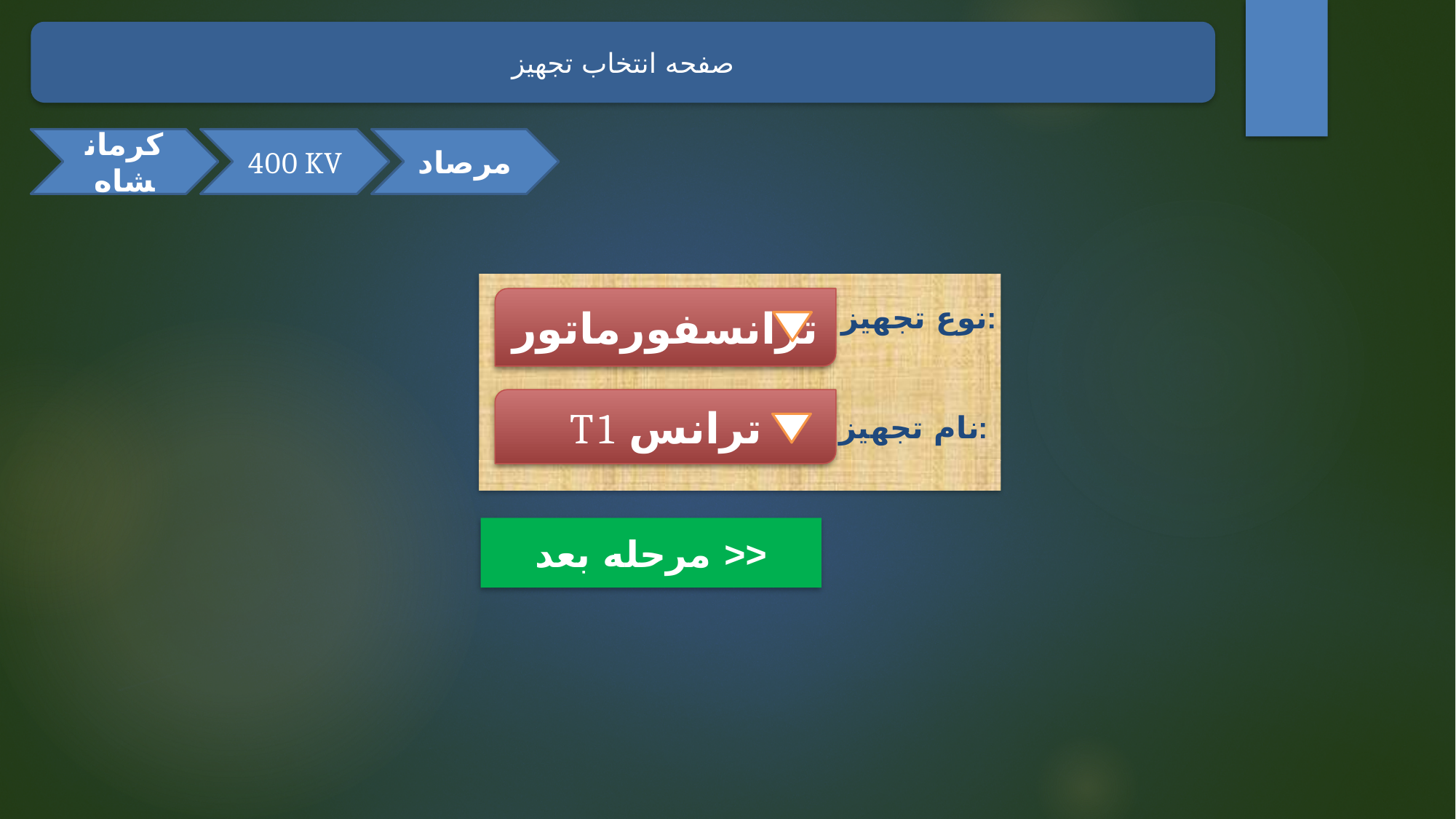

صفحه انتخاب تجهیز
کرمانشاه
400 KV
مرصاد

ترانسفورماتور
نوع تجهیز:

T1 ترانس
نام تجهیز:

مرحله بعد >>